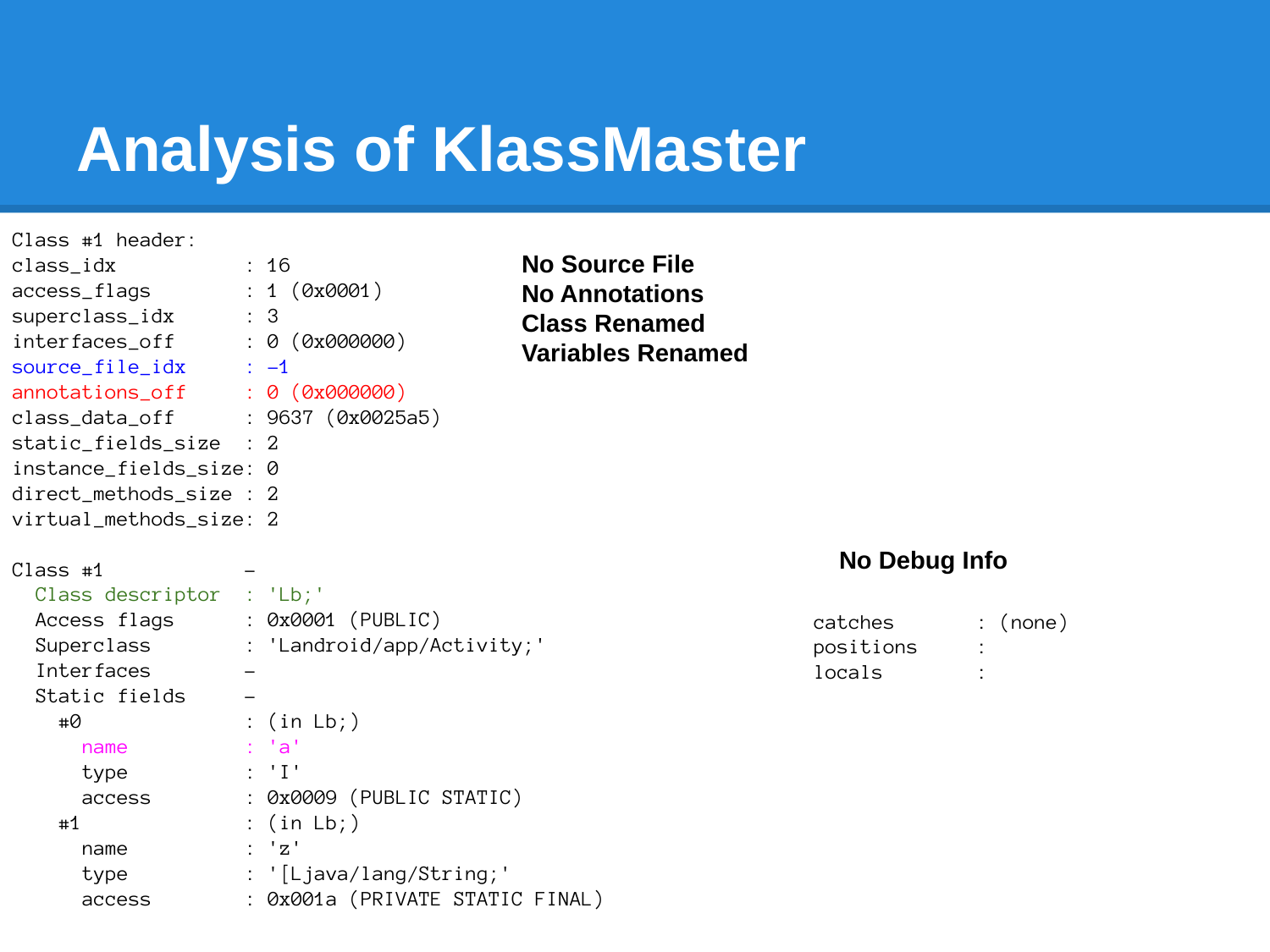

# Analysis of KlassMaster
Class #1 header:
class_idx           : 16
access_flags        : 1 (0x0001)
superclass_idx      : 3
interfaces_off      : 0 (0x000000)
source_file_idx     : -1
annotations_off     : 0 (0x000000)
class_data_off      : 9637 (0x0025a5)
static_fields_size  : 2
instance_fields_size: 0
direct_methods_size : 2
virtual_methods_size: 2

Class #1            -
  Class descriptor  : 'Lb;'
  Access flags      : 0x0001 (PUBLIC)
  Superclass        : 'Landroid/app/Activity;'
  Interfaces        -
  Static fields     -
    #0              : (in Lb;)
      name          : 'a'
      type          : 'I'
      access        : 0x0009 (PUBLIC STATIC)
    #1              : (in Lb;)
      name          : 'z'
      type          : '[Ljava/lang/String;'
      access        : 0x001a (PRIVATE STATIC FINAL)

No Source File
No Annotations
Class Renamed
Variables Renamed

No Debug Info
      catches       : (none)
      positions     :
      locals        :